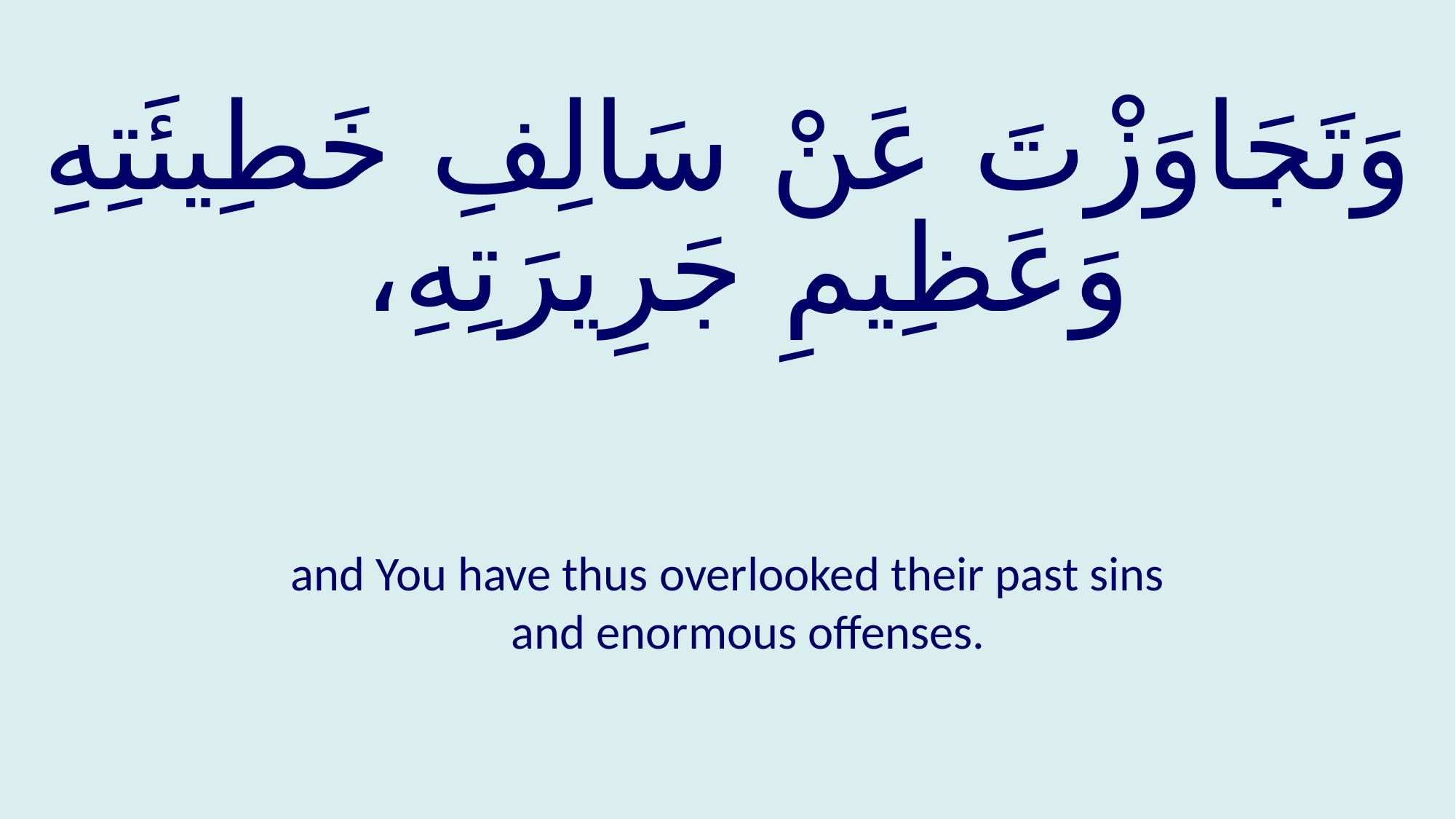

# وَتَجَاوَزْتَ عَنْ سَالِفِ خَطِيئَتِهِ وَعَظِيمِ جَرِيرَتِهِ،
and You have thus overlooked their past sins and enormous offenses.